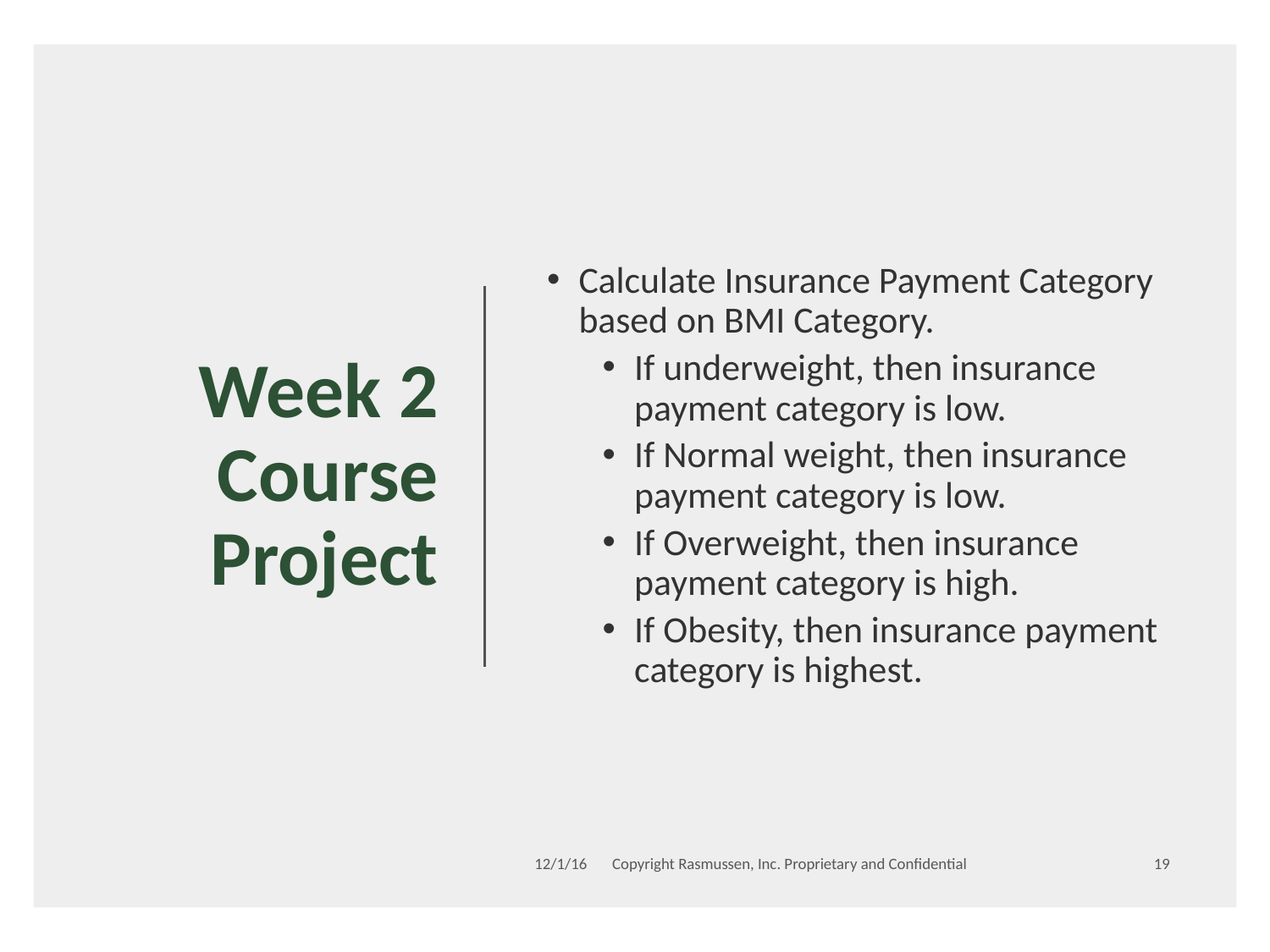

# Week 2 Course Project
Calculate Insurance Payment Category based on BMI Category.
If underweight, then insurance payment category is low.
If Normal weight, then insurance payment category is low.
If Overweight, then insurance payment category is high.
If Obesity, then insurance payment category is highest.
 12/1/16       Copyright Rasmussen, Inc. Proprietary and Confidential
19